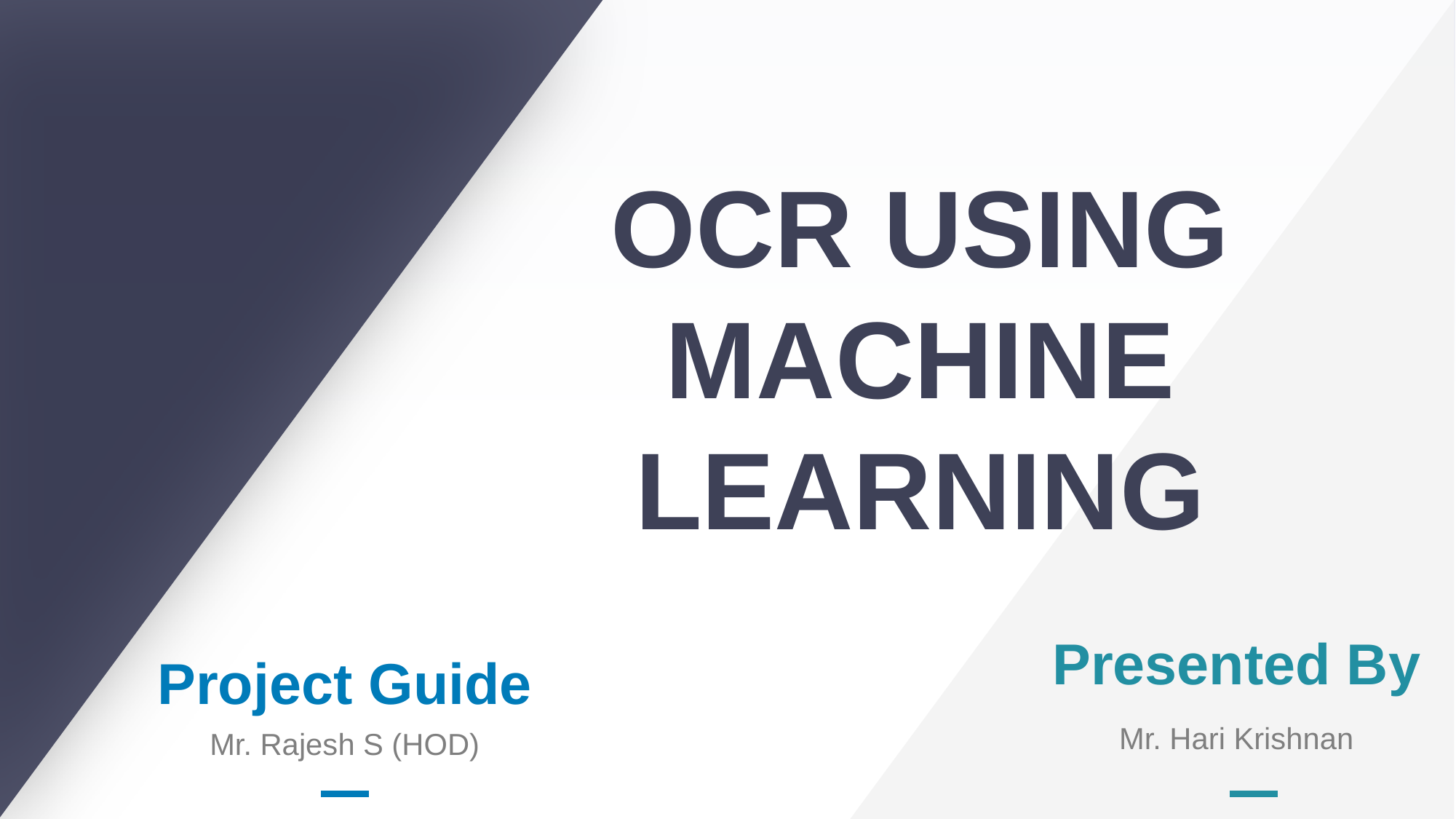

OCR USING MACHINE LEARNING
Presented By
Improve Crop Productivity
Project Guide
Mr. Hari Krishnan
Mr. Rajesh S (HOD)